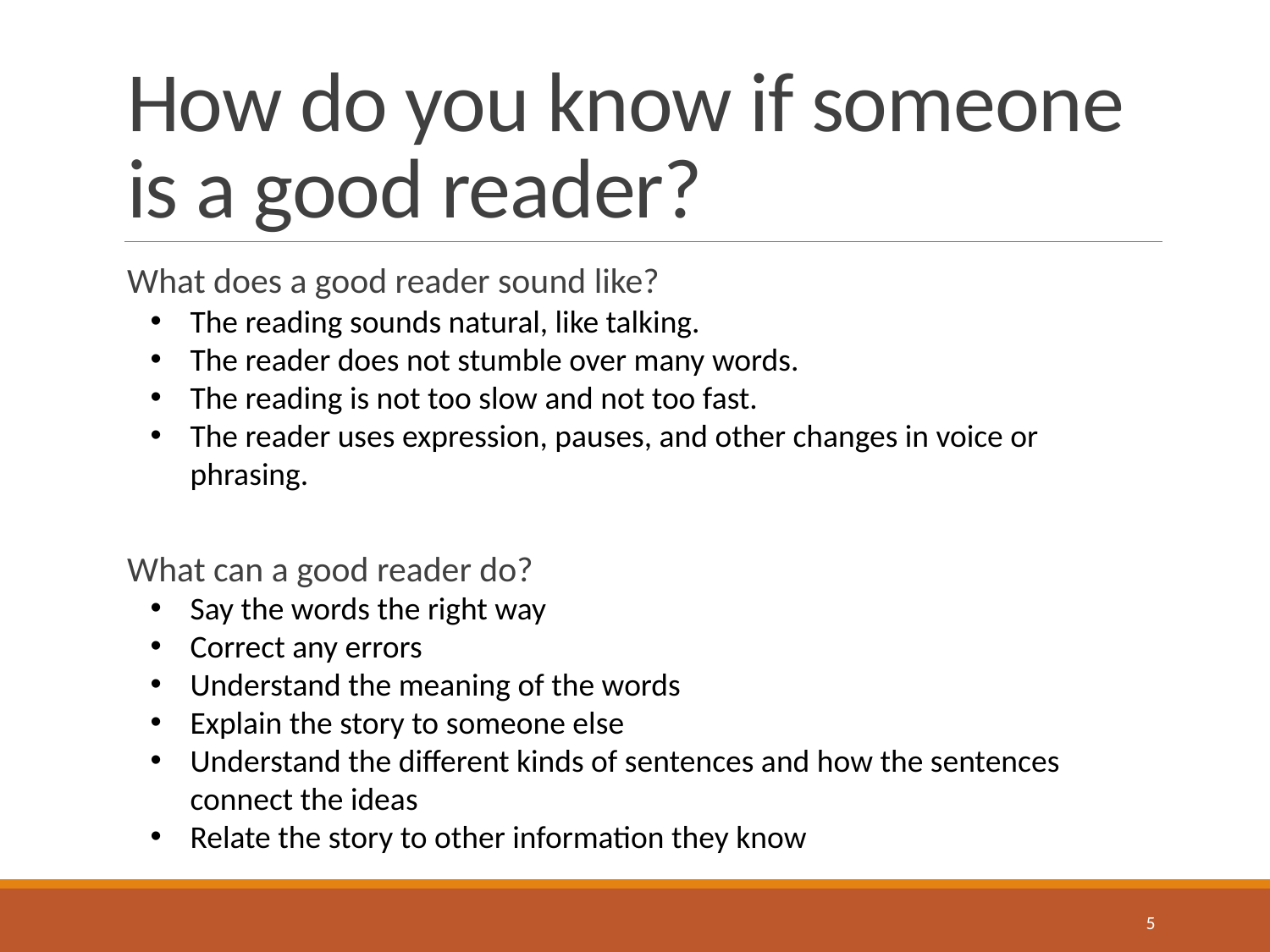

# How do you know if someone is a good reader?
What does a good reader sound like?

What can a good reader do?
The reading sounds natural, like talking.
The reader does not stumble over many words.
The reading is not too slow and not too fast.
The reader uses expression, pauses, and other changes in voice or phrasing.
Say the words the right way
Correct any errors
Understand the meaning of the words
Explain the story to someone else
Understand the different kinds of sentences and how the sentences connect the ideas
Relate the story to other information they know
5